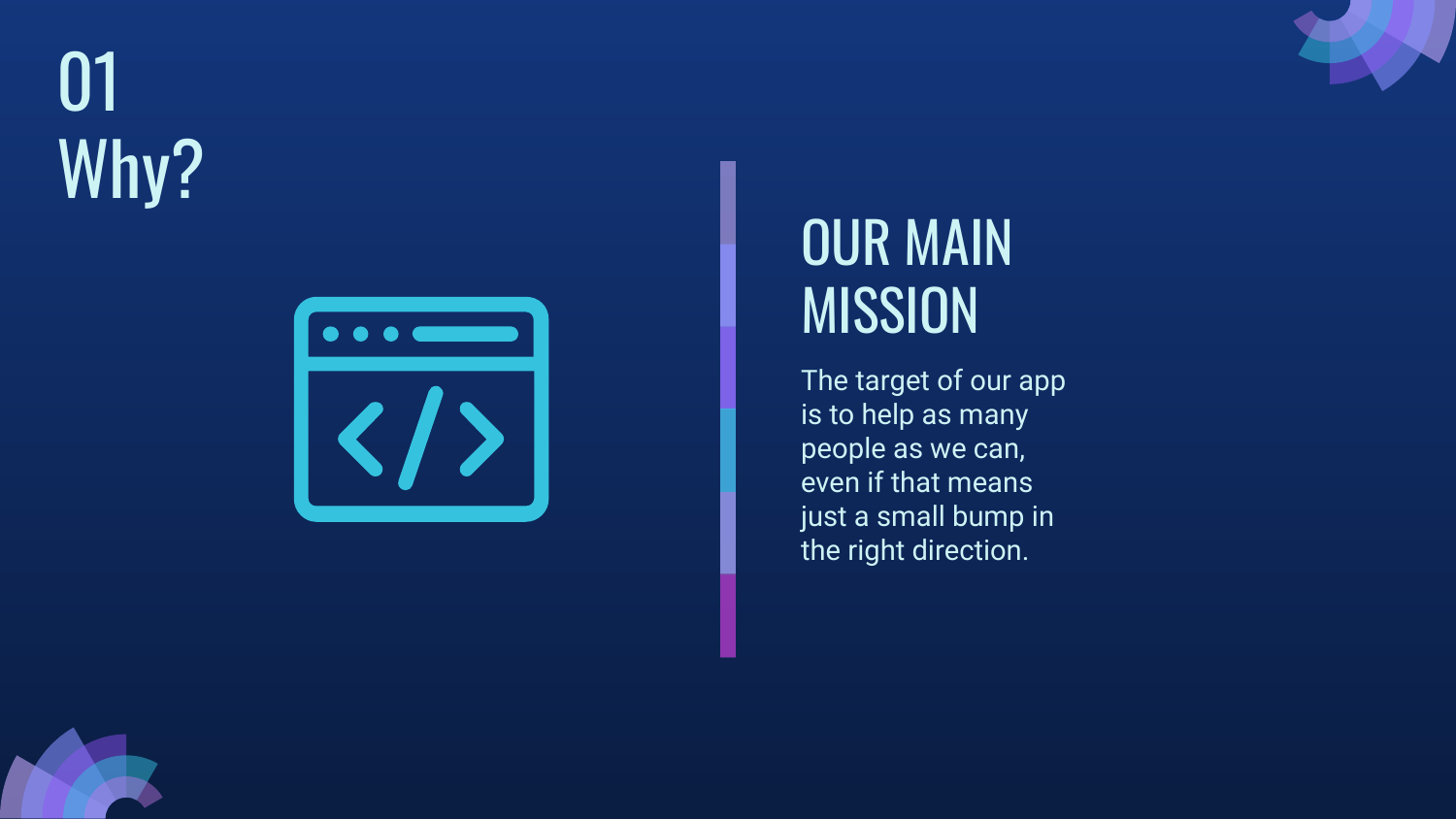

01 Why?
# OUR MAIN MISSION

The target of our app is to help as many people as we can, even if that means just a small bump in the right direction.